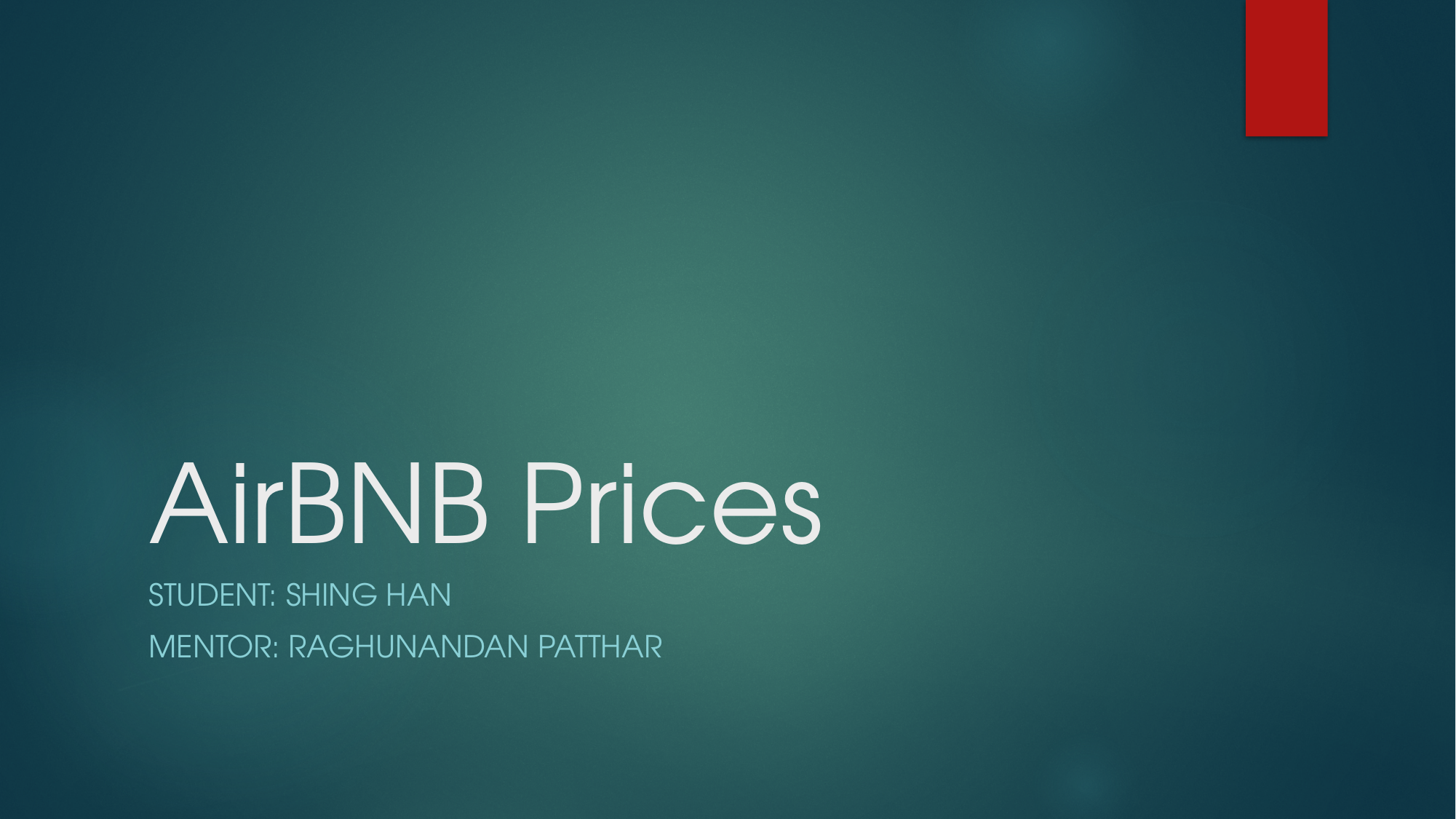

# AirBNB Prices
Student: Shing Han
Mentor: Raghunandan Patthar